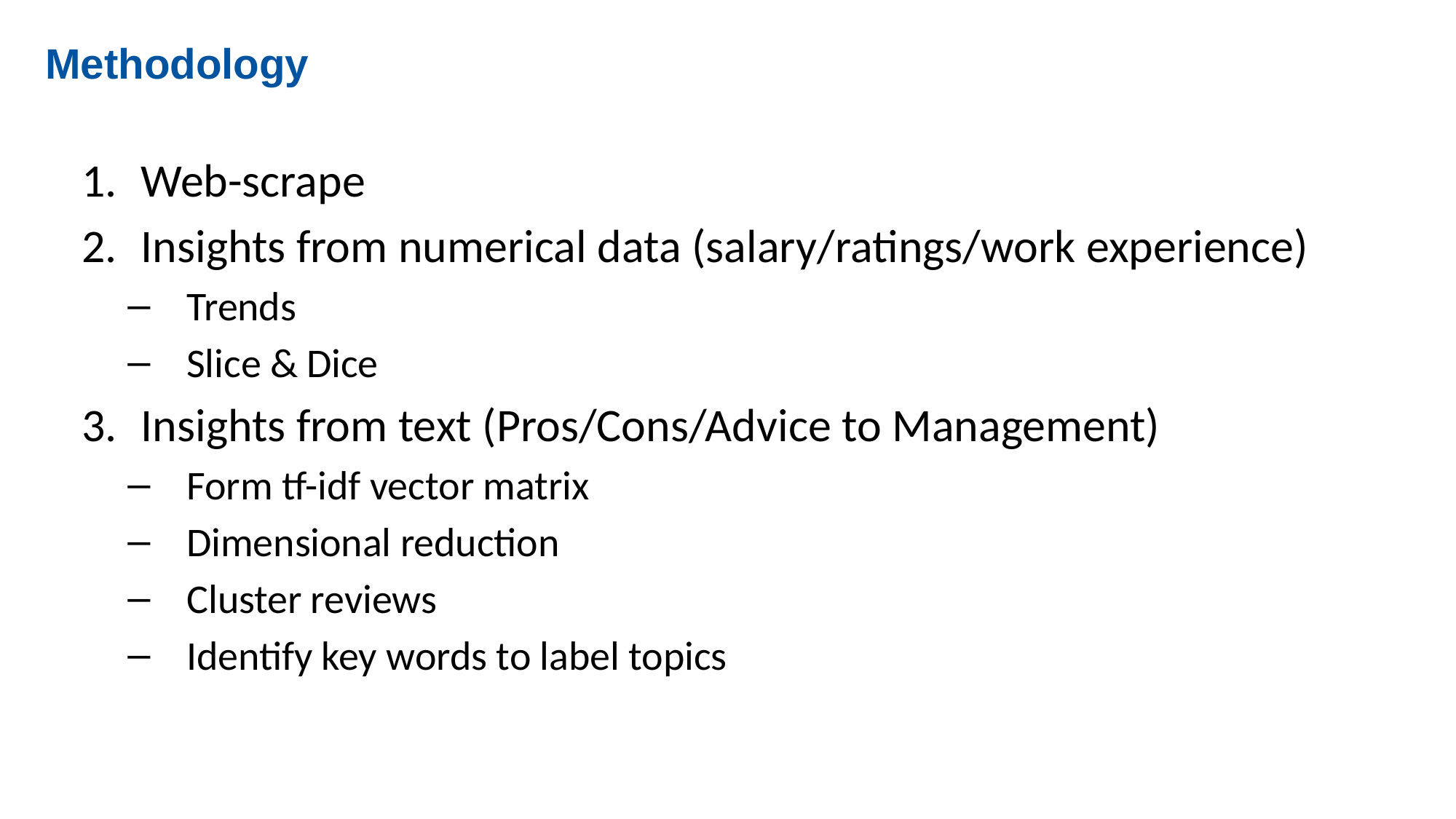

Methodology
Web-scrape
Insights from numerical data (salary/ratings/work experience)
Trends
Slice & Dice
Insights from text (Pros/Cons/Advice to Management)
Form tf-idf vector matrix
Dimensional reduction
Cluster reviews
Identify key words to label topics